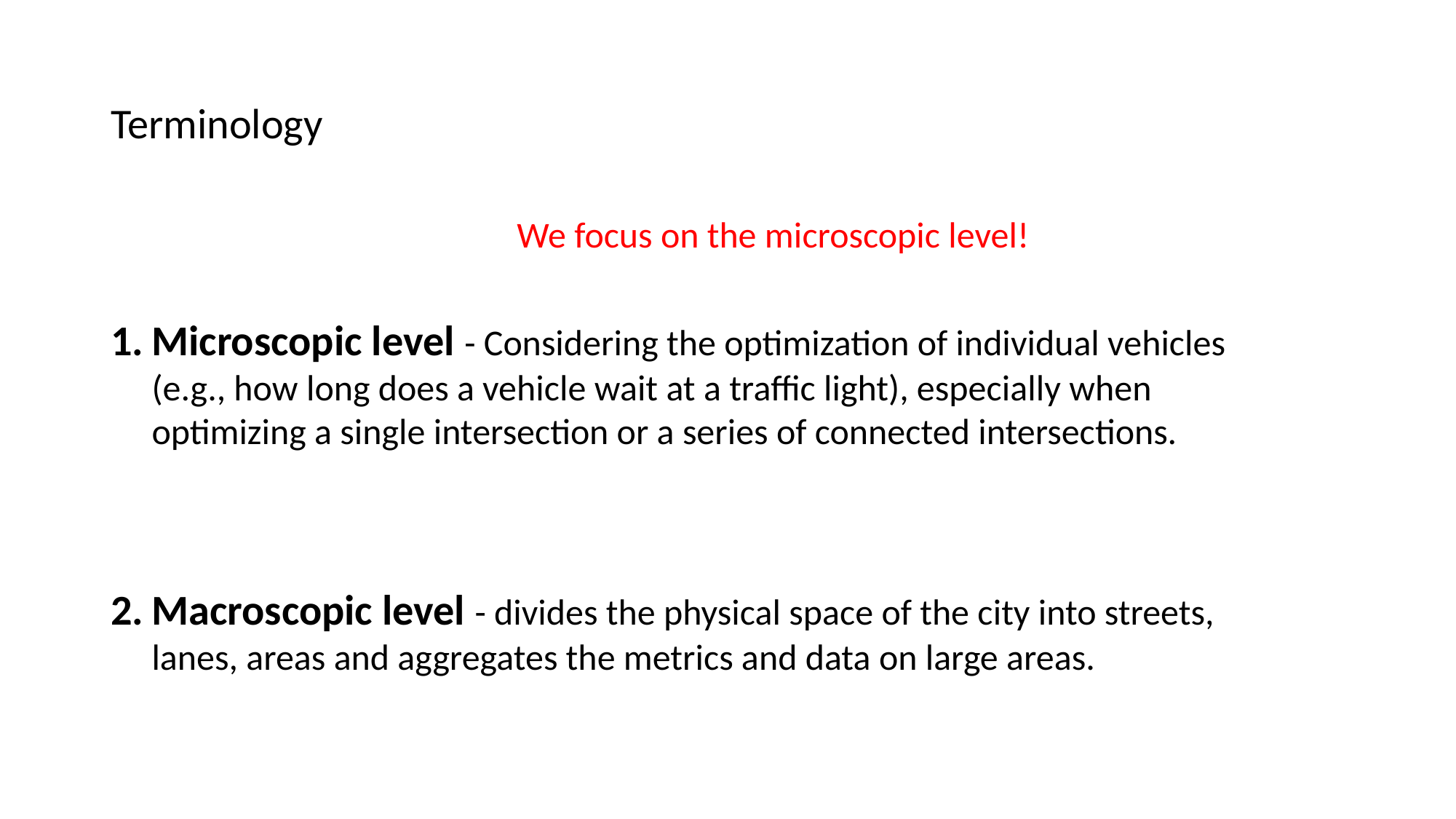

Terminology
We focus on the microscopic level!
Microscopic level - Considering the optimization of individual vehicles (e.g., how long does a vehicle wait at a traffic light), especially when optimizing a single intersection or a series of connected intersections.

Macroscopic level - divides the physical space of the city into streets, lanes, areas and aggregates the metrics and data on large areas.